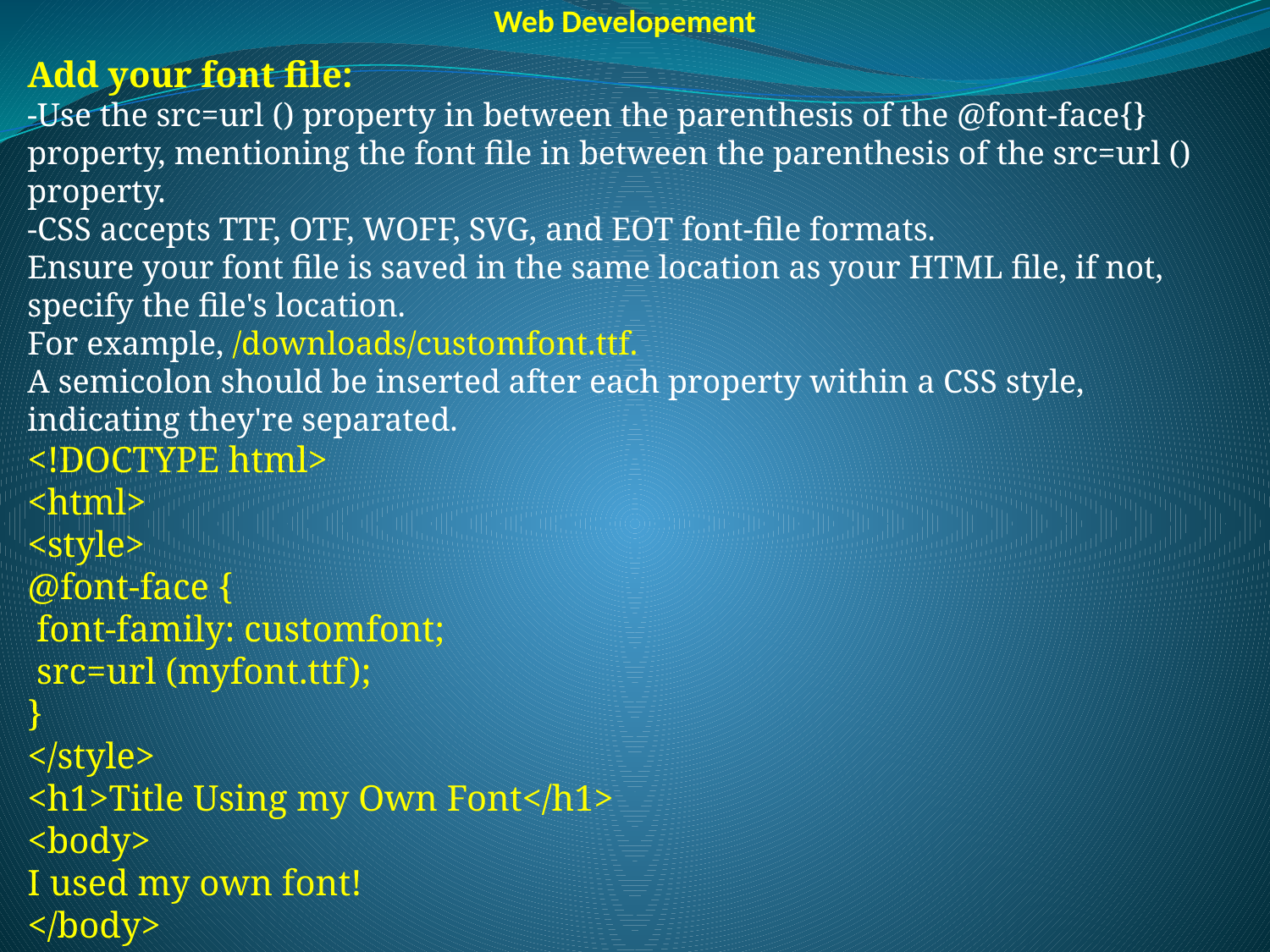

Web Developement
Add your font file:
-Use the src=url () property in between the parenthesis of the @font-face{} property, mentioning the font file in between the parenthesis of the src=url () property.
-CSS accepts TTF, OTF, WOFF, SVG, and EOT font-file formats.
Ensure your font file is saved in the same location as your HTML file, if not, specify the file's location.
For example, /downloads/customfont.ttf.
A semicolon should be inserted after each property within a CSS style, indicating they're separated.
<!DOCTYPE html>
<html>
<style>
@font-face {
 font-family: customfont;
 src=url (myfont.ttf);
}
</style>
<h1>Title Using my Own Font</h1>
<body>
I used my own font!
</body>
</html>